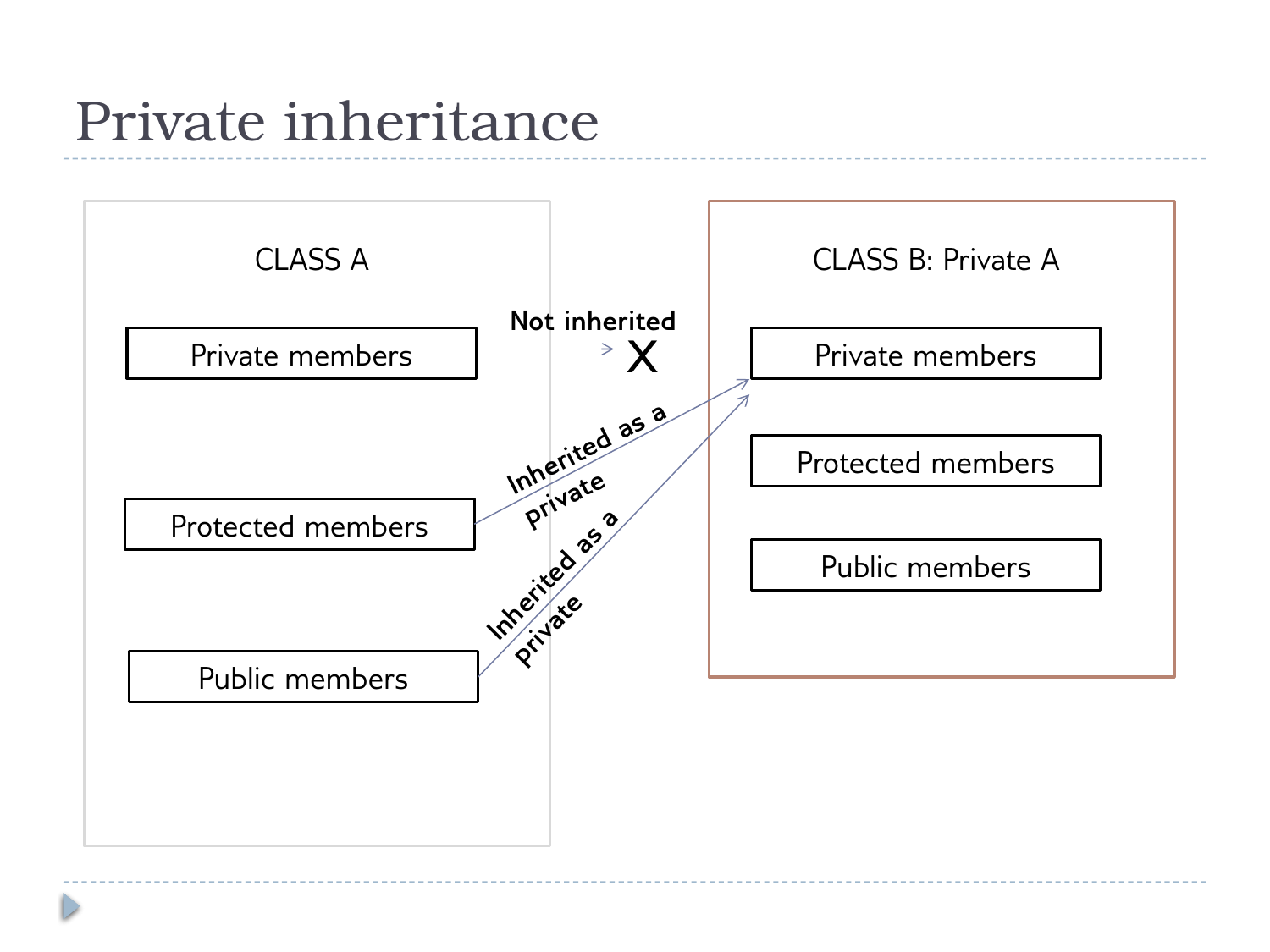

# Private inheritance

CLASS A
CLASS B: Private A
Not inherited
x
Private members
Private members
Inherited as a private
Protected members
Protected members
Inherited as a private
Public members
Public members